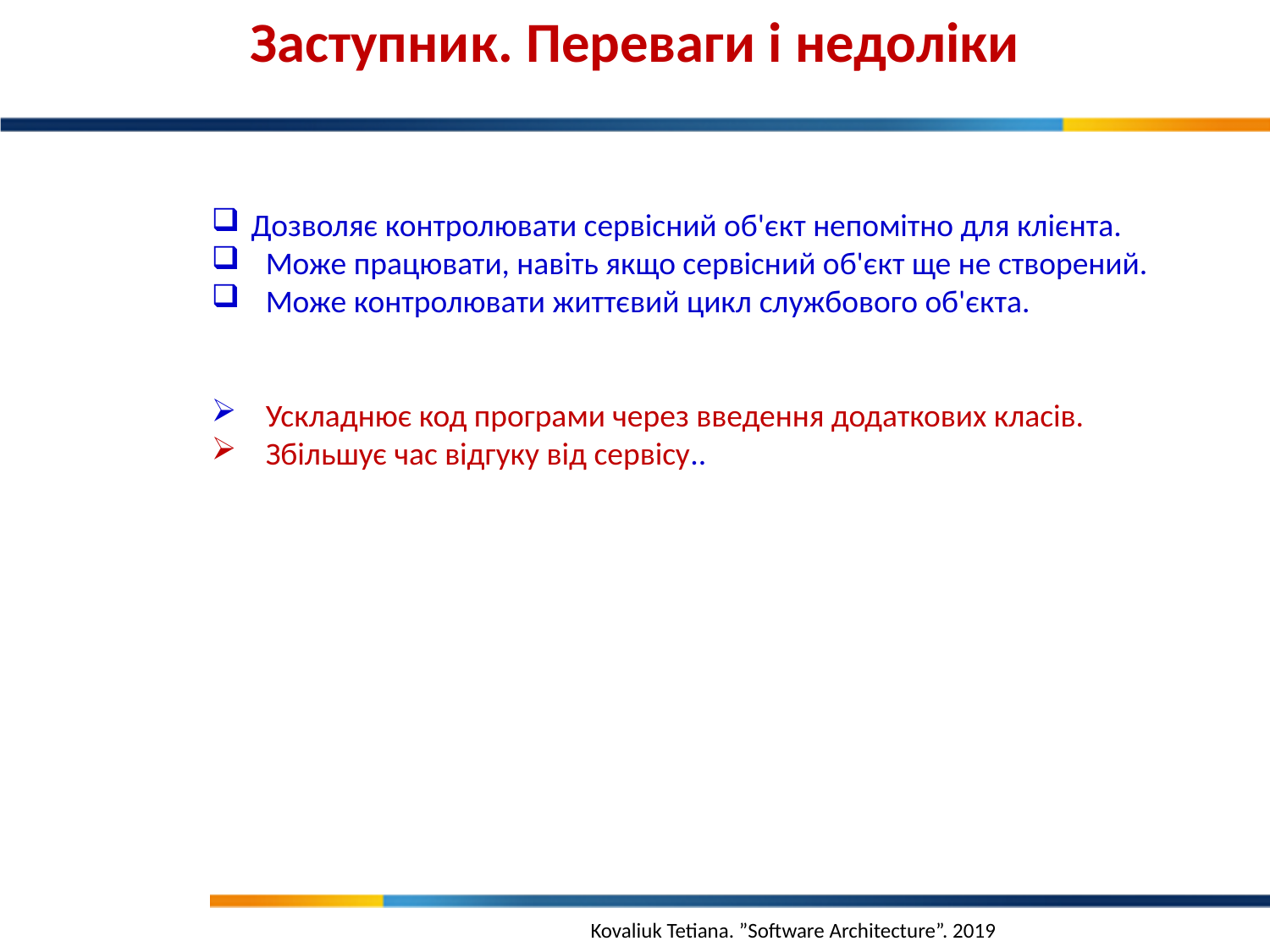

Заступник. Переваги і недоліки
Дозволяє контролювати сервісний об'єкт непомітно для клієнта.
  Може працювати, навіть якщо сервісний об'єкт ще не створений.
  Може контролювати життєвий цикл службового об'єкта.

  Ускладнює код програми через введення додаткових класів.
  Збільшує час відгуку від сервісу..